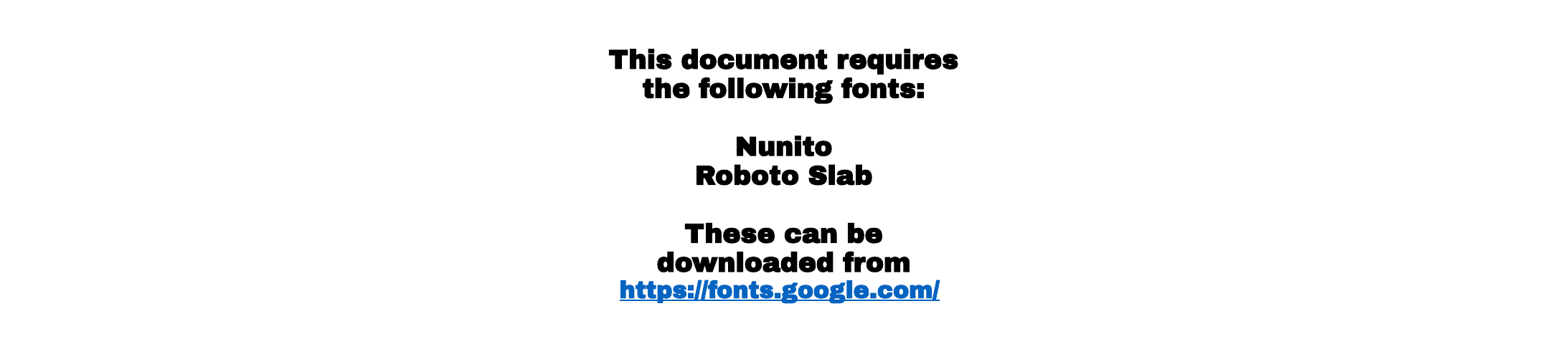

This document requires the following fonts:
Nunito
Roboto Slab
These can be downloaded from
https://fonts.google.com/